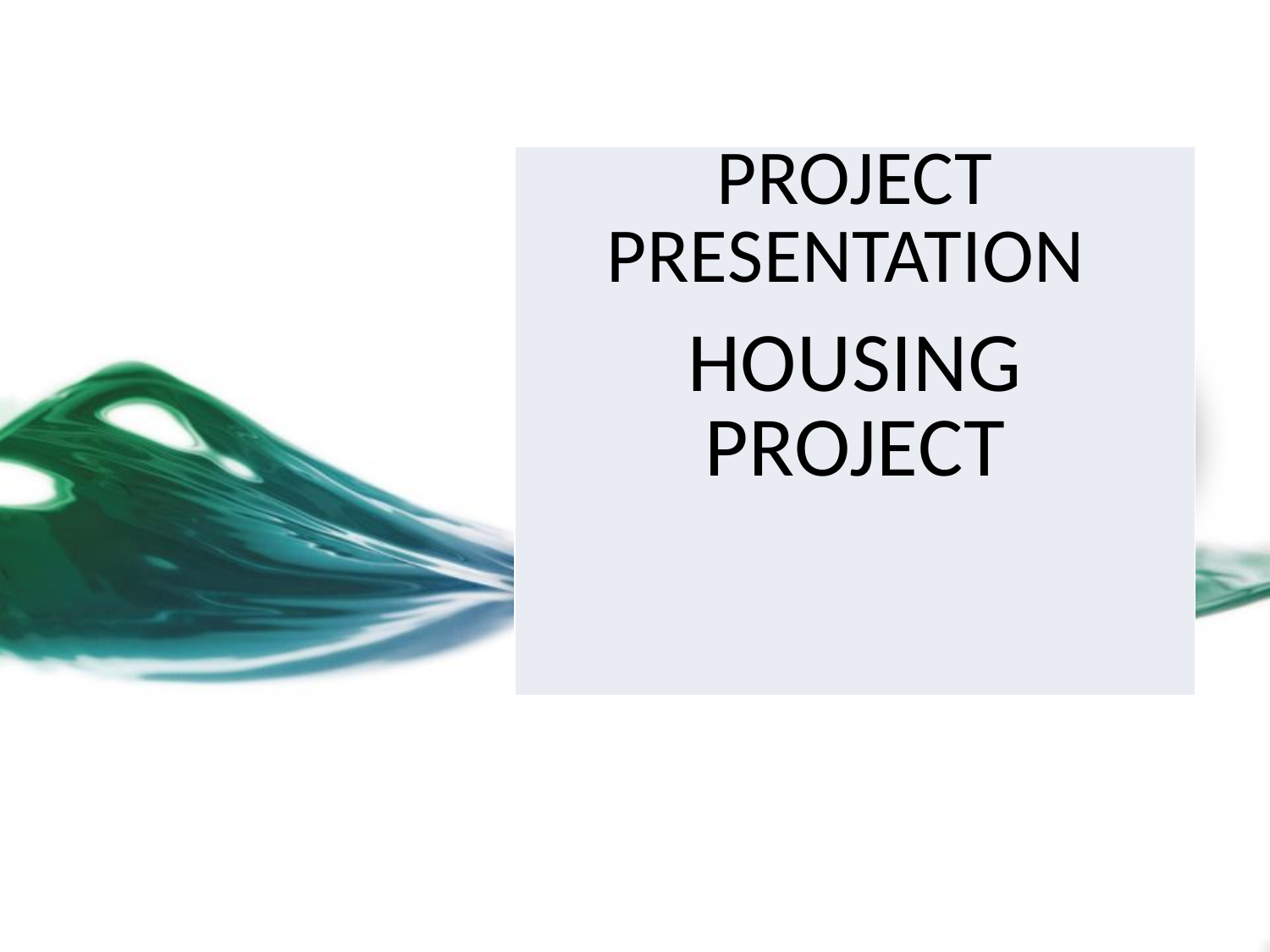

| PROJECT PRESENTATION HOUSING PROJECT |
| --- |